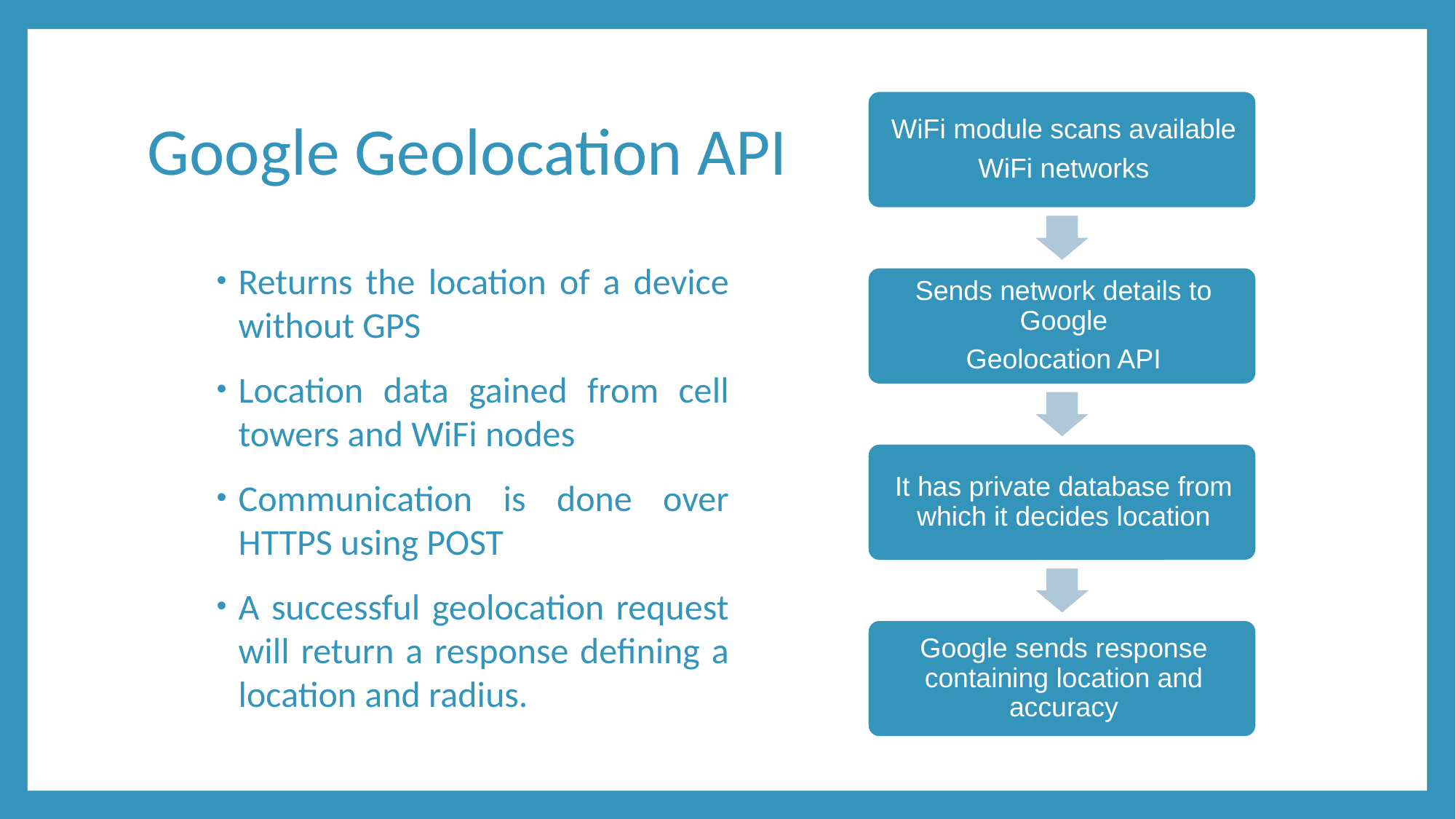

# Google Geolocation API
WiFi module scans available
WiFi networks

Sends network details to Google
Geolocation API

It has private database from which it decides location

Google sends response containing location and accuracy
Returns the location of a device without GPS
Location data gained from cell towers and WiFi nodes
Communication is done over HTTPS using POST
A successful geolocation request will return a response defining a location and radius.